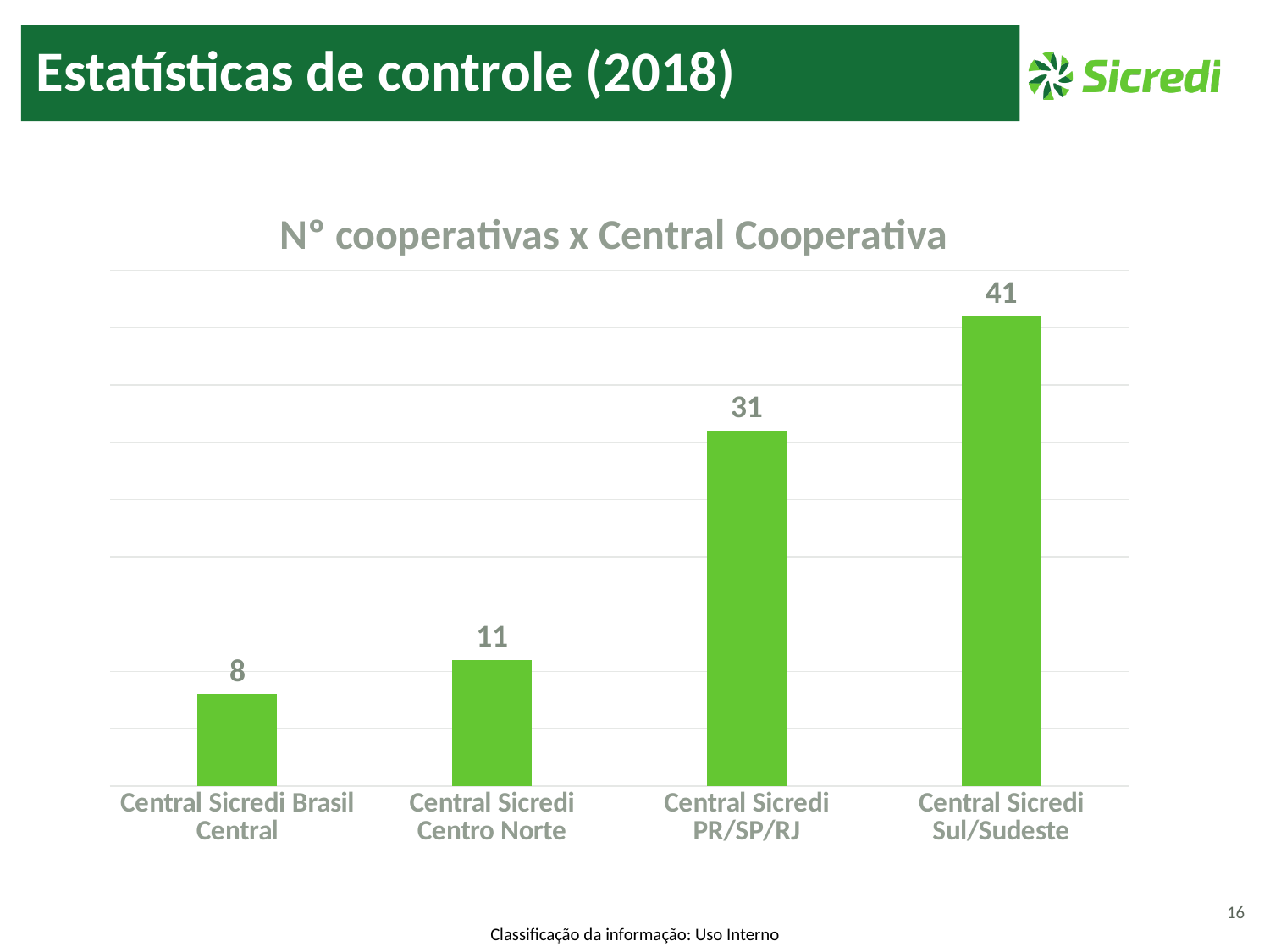

Estatísticas de controle (2018)

### Chart: Nº cooperativas x Central Cooperativa

| Category |  |
|---|---|
| Central Sicredi Brasil Central | 8.0 |
| Central Sicredi Centro Norte | 11.0 |
| Central Sicredi PR/SP/RJ | 31.0 |
| Central Sicredi Sul/Sudeste | 41.0 |

16